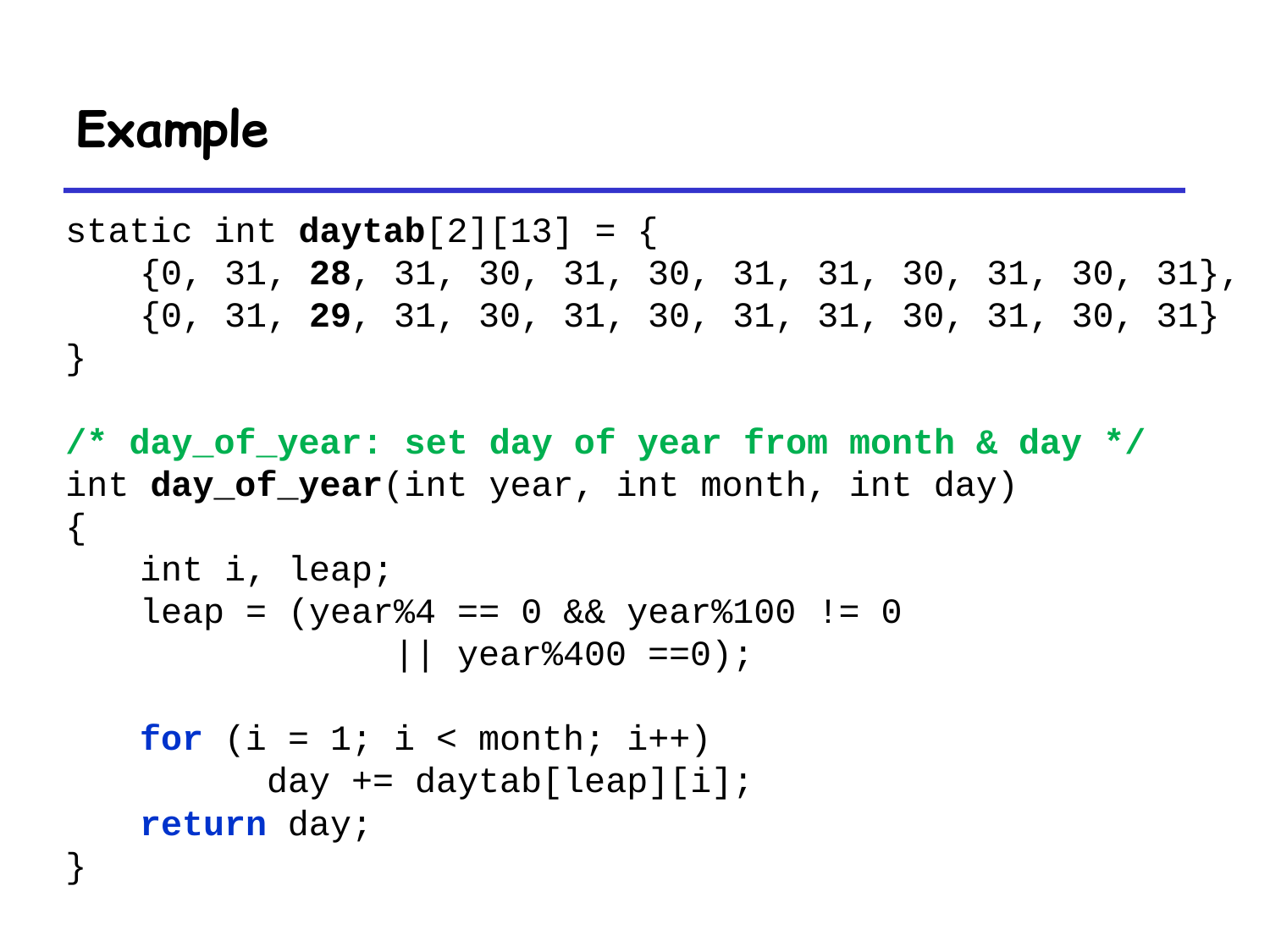

# Example
static int daytab[2][13] = {
	{0, 31, 28, 31, 30, 31, 30, 31, 31, 30, 31, 30, 31},
	{0, 31, 29, 31, 30, 31, 30, 31, 31, 30, 31, 30, 31}
}

/* day_of_year: set day of year from month & day */
int day_of_year(int year, int month, int day)
{
	int i, leap;
	leap = (year%4 == 0 && year%100 != 0
		|| year%400 ==0);

	for (i = 1; i < month; i++)
		day += daytab[leap][i];
	return day;
}
27